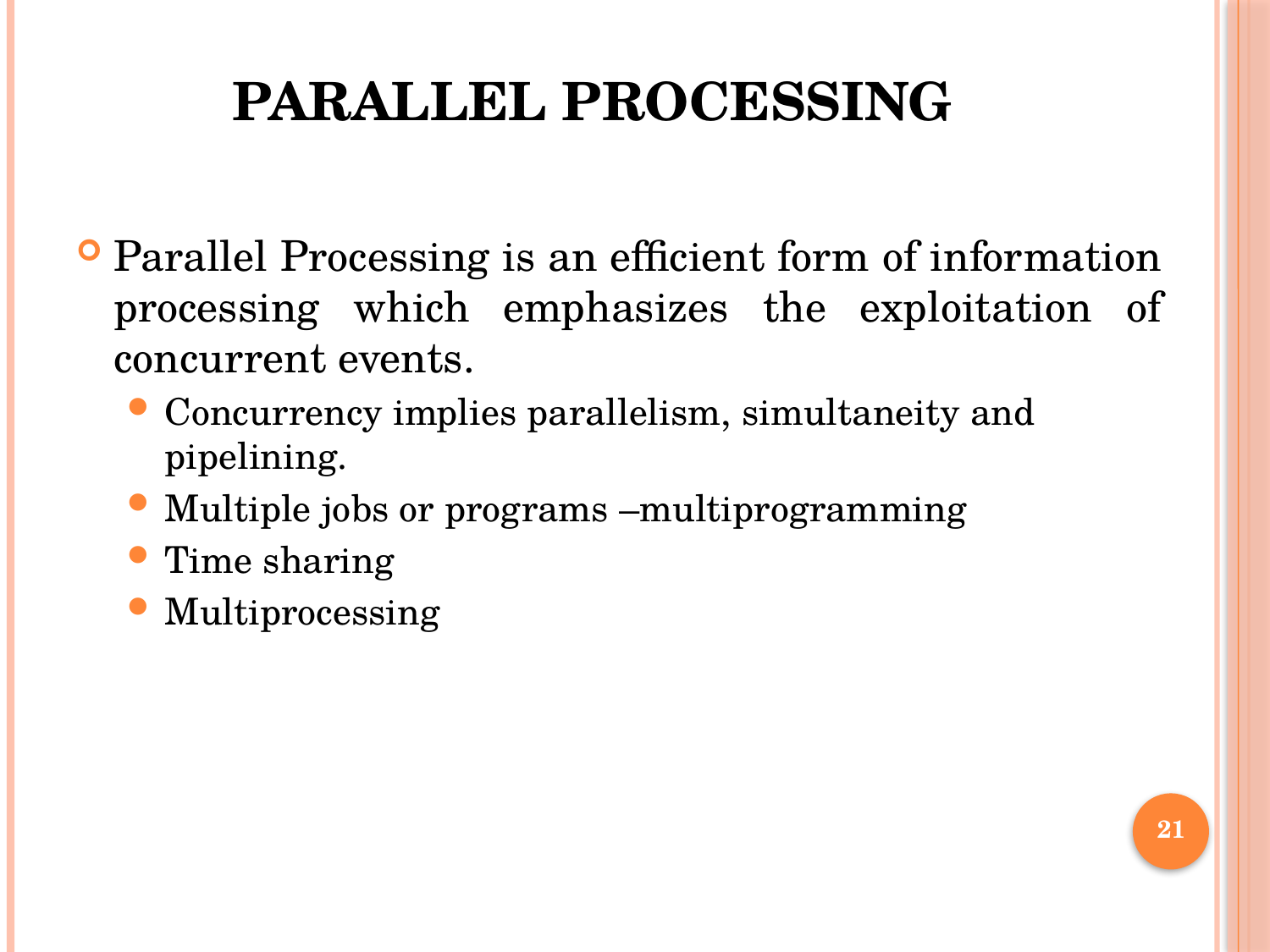

# Parallel Processing
Parallel Processing is an efficient form of information processing which emphasizes the exploitation of concurrent events.
Concurrency implies parallelism, simultaneity and pipelining.
Multiple jobs or programs –multiprogramming
Time sharing
Multiprocessing
21